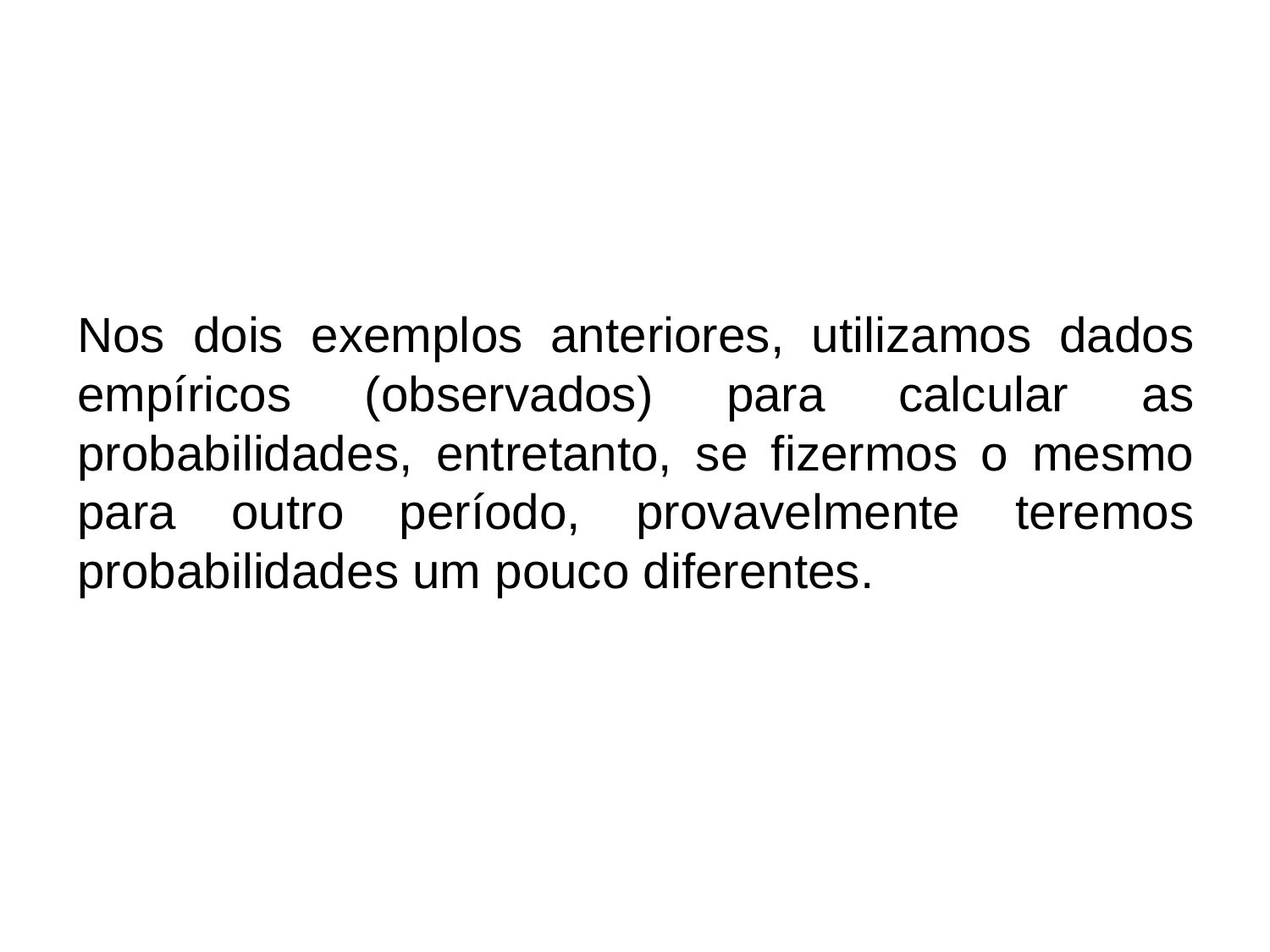

Nos dois exemplos anteriores, utilizamos dados empíricos (observados) para calcular as probabilidades, entretanto, se fizermos o mesmo para outro período, provavelmente teremos probabilidades um pouco diferentes.